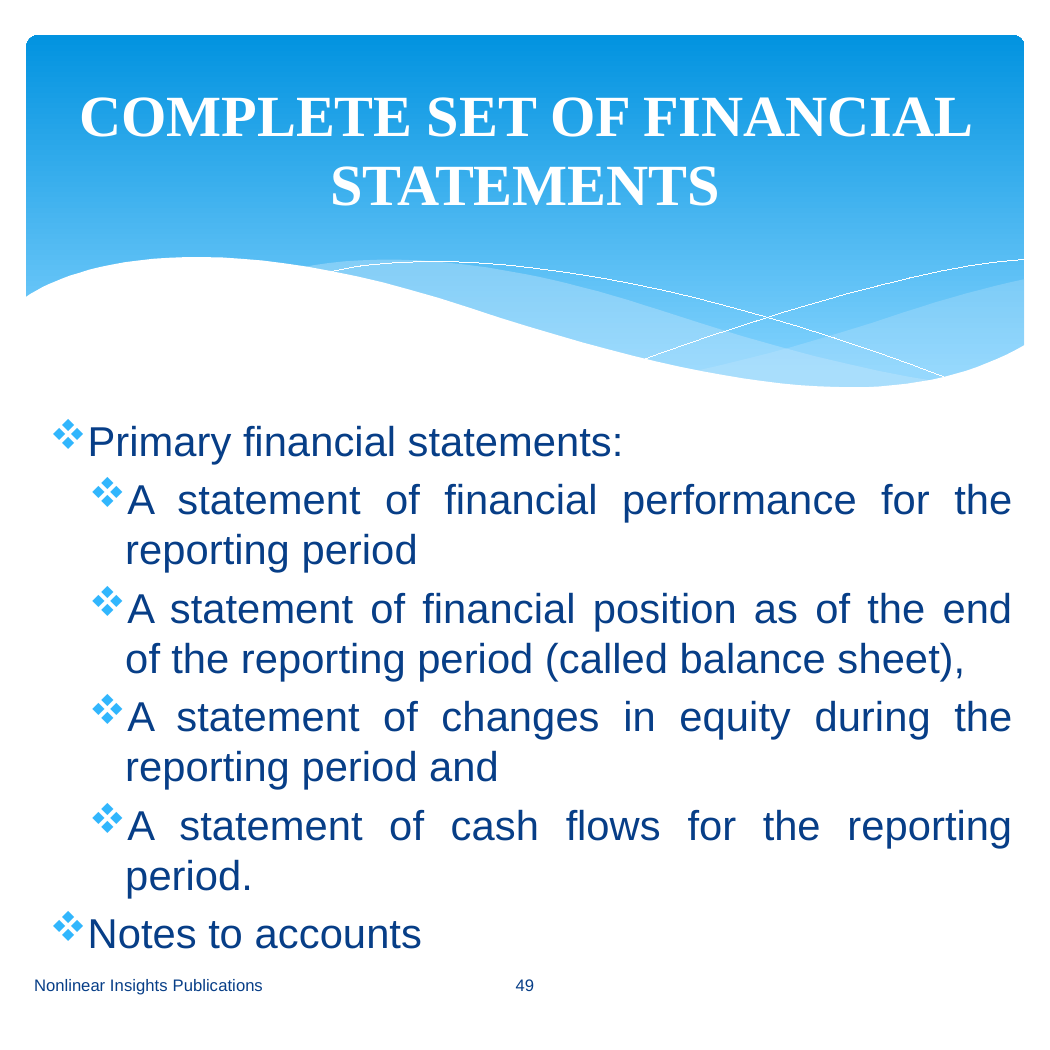

COMPLETE SET OF FINANCIAL STATEMENTS
# Primary financial statements:
A statement of financial performance for the reporting period
A statement of financial position as of the end of the reporting period (called balance sheet),
A statement of changes in equity during the reporting period and
A statement of cash flows for the reporting period.
Notes to accounts

Nonlinear Insights Publications
49